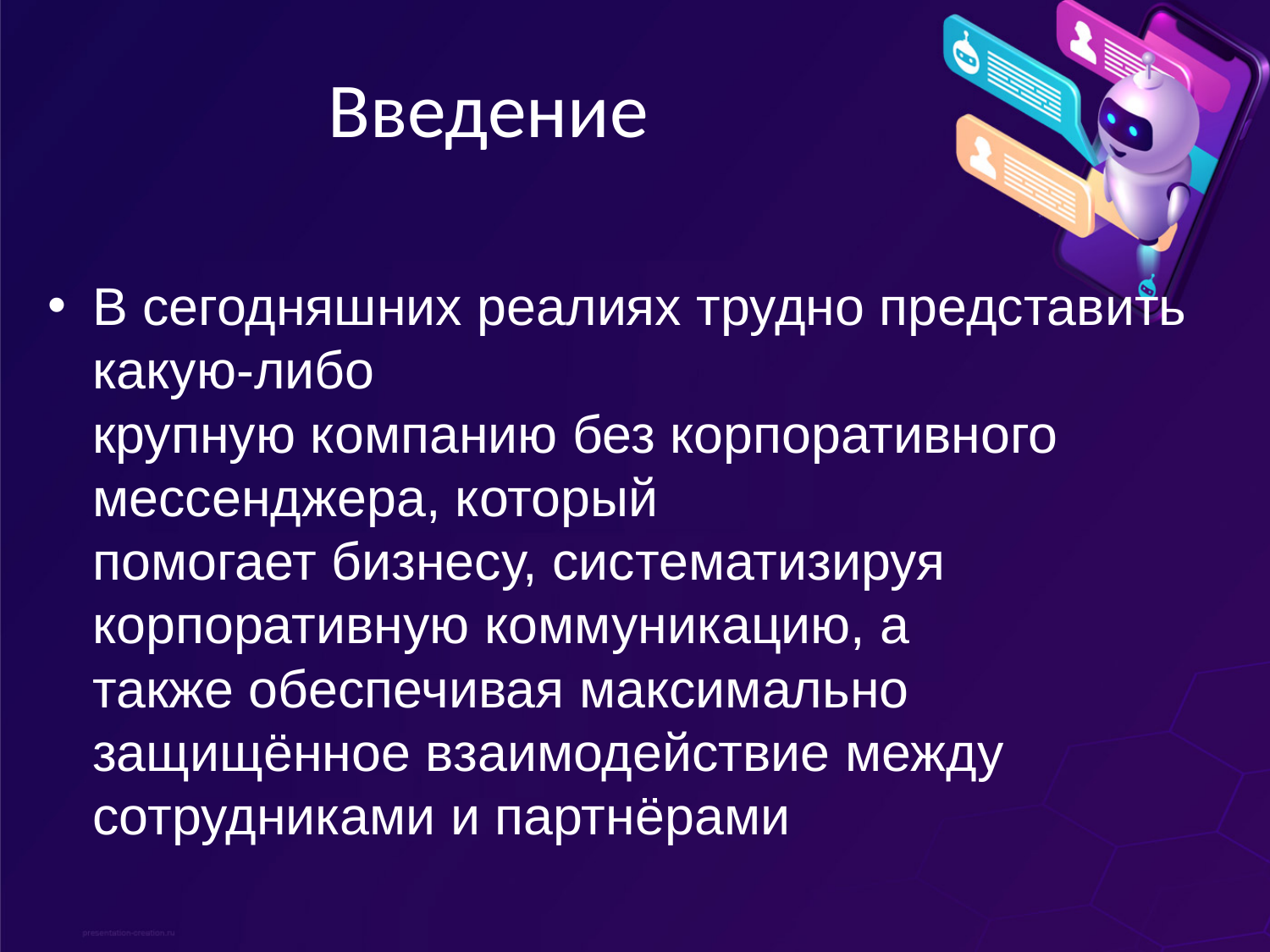

# Введение
В сегодняшних реалиях трудно представить какую-либо
крупную компанию без корпоративного мессенджера, который
помогает бизнесу, систематизируя корпоративную коммуникацию, а
также обеспечивая максимально защищённое взаимодействие между
сотрудниками и партнёрами